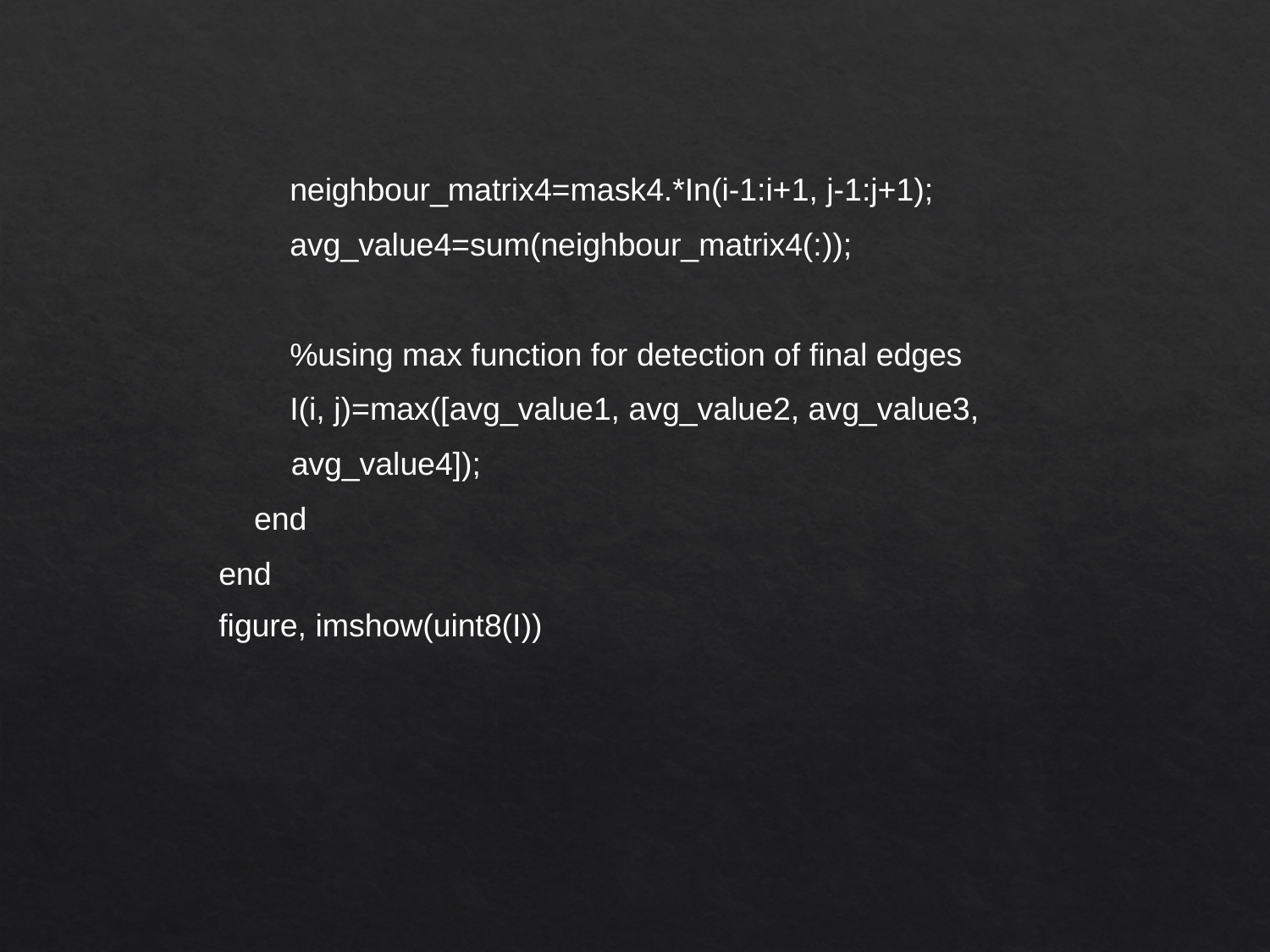

neighbour_matrix4=mask4.*In(i-1:i+1, j-1:j+1);
        avg_value4=sum(neighbour_matrix4(:));

        %using max function for detection of final edges
        I(i, j)=max([avg_value1, avg_value2, avg_value3,
 avg_value4]);
    end
end
figure, imshow(uint8(I))